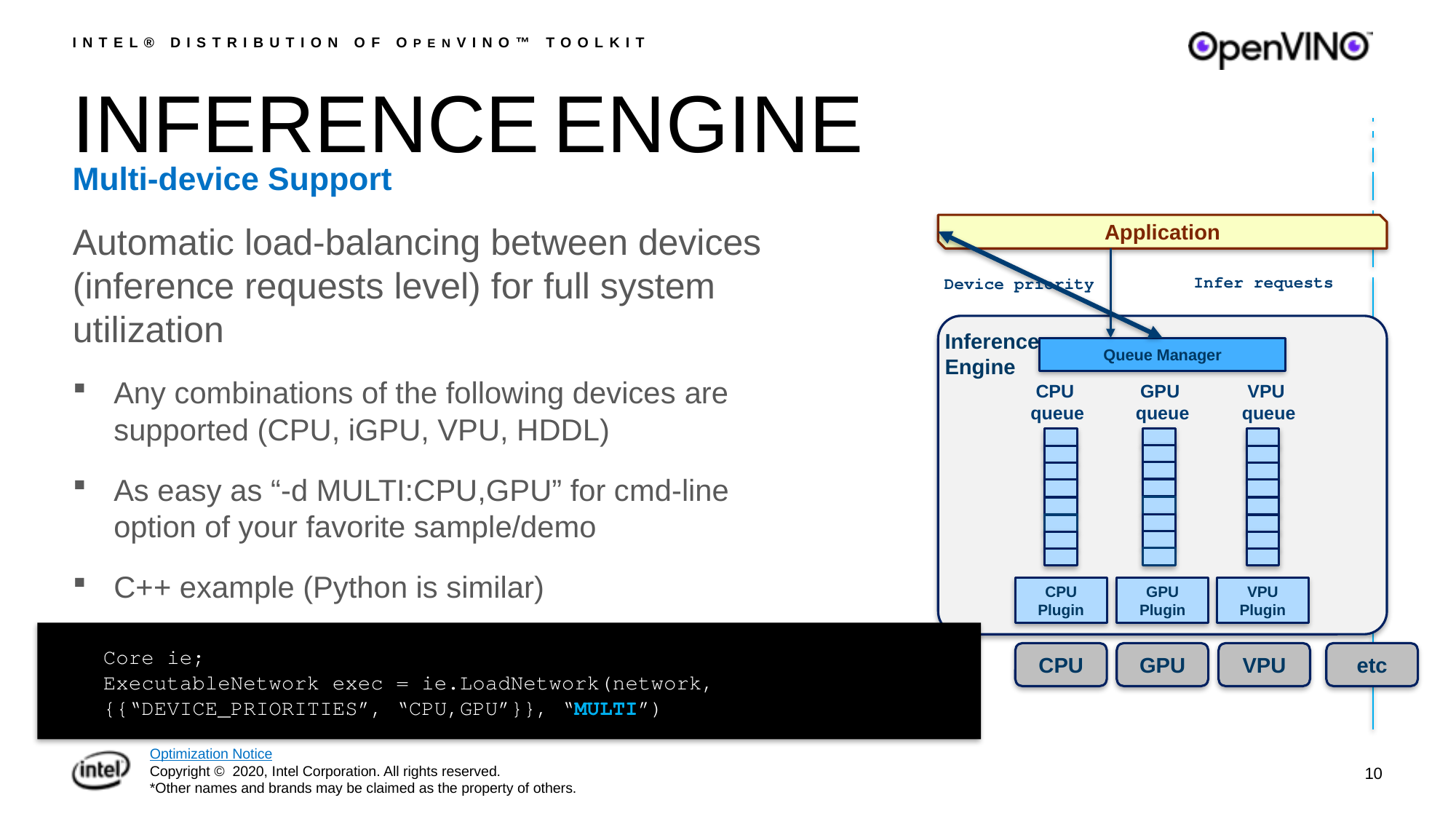

INTEL® DISTRIBUTION OF OPENVINO™ TOOLKIT
# Inference Engine Multi-device Support
Application
Infer requests
Device priority
Inference
Engine
Queue Manager
CPU
queue
VPU
queue
GPU
queue

GPU
Plugin
VPU
Plugin
CPU
Plugin
CPU
VPU
etc
GPU
Automatic load-balancing between devices (inference requests level) for full system utilization
Аny combinations of the following devices are supported (CPU, iGPU, VPU, HDDL)
As easy as “-d MULTI:CPU,GPU” for cmd-line option of your favorite sample/demo
C++ example (Python is similar)
Core ie;
ExecutableNetwork exec = ie.LoadNetwork(network,{{“DEVICE_PRIORITIES”, “CPU,GPU”}}, “MULTI”)
10